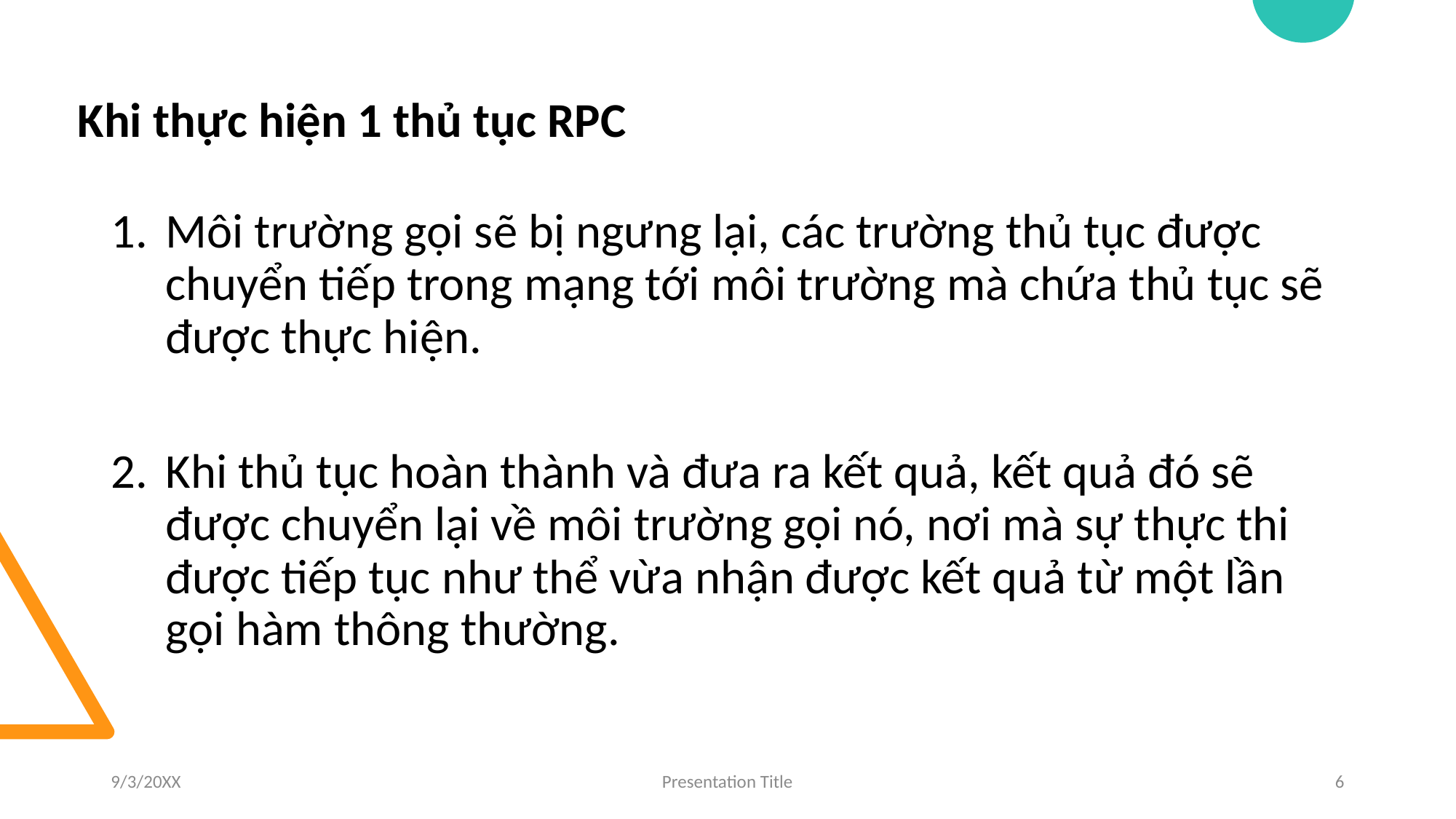

# Khi thực hiện 1 thủ tục RPC
Môi trường gọi sẽ bị ngưng lại, các trường thủ tục được chuyển tiếp trong mạng tới môi trường mà chứa thủ tục sẽ được thực hiện.

Khi thủ tục hoàn thành và đưa ra kết quả, kết quả đó sẽ được chuyển lại về môi trường gọi nó, nơi mà sự thực thi được tiếp tục như thể vừa nhận được kết quả từ một lần gọi hàm thông thường.
9/3/20XX
Presentation Title
6